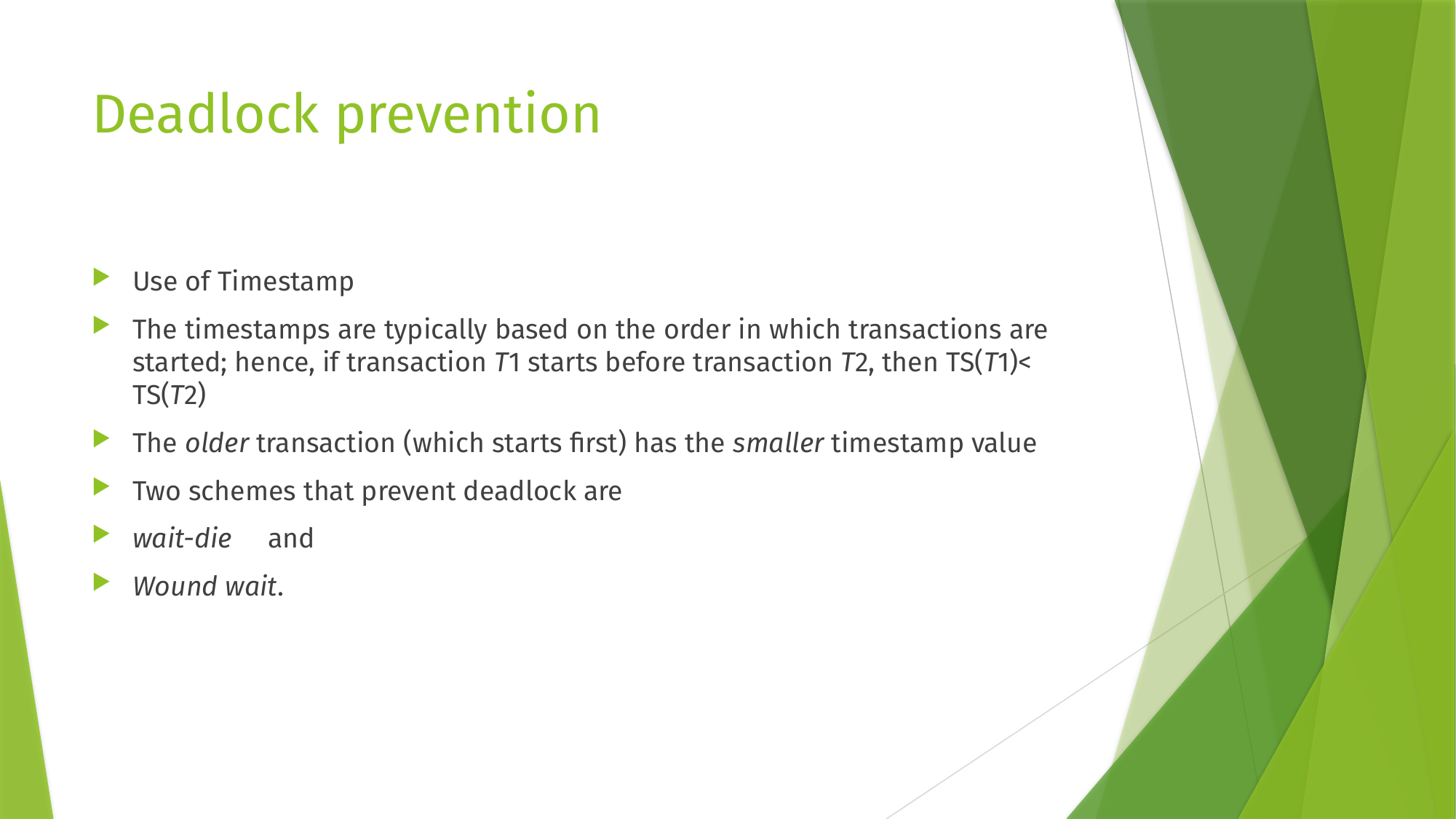

# Deadlock prevention
Use of Timestamp
The timestamps are typically based on the order in which transactions are started; hence, if transaction T1 starts before transaction T2, then TS(T1)< TS(T2)
The older transaction (which starts first) has the smaller timestamp value
Two schemes that prevent deadlock are
wait-die     and
Wound wait.